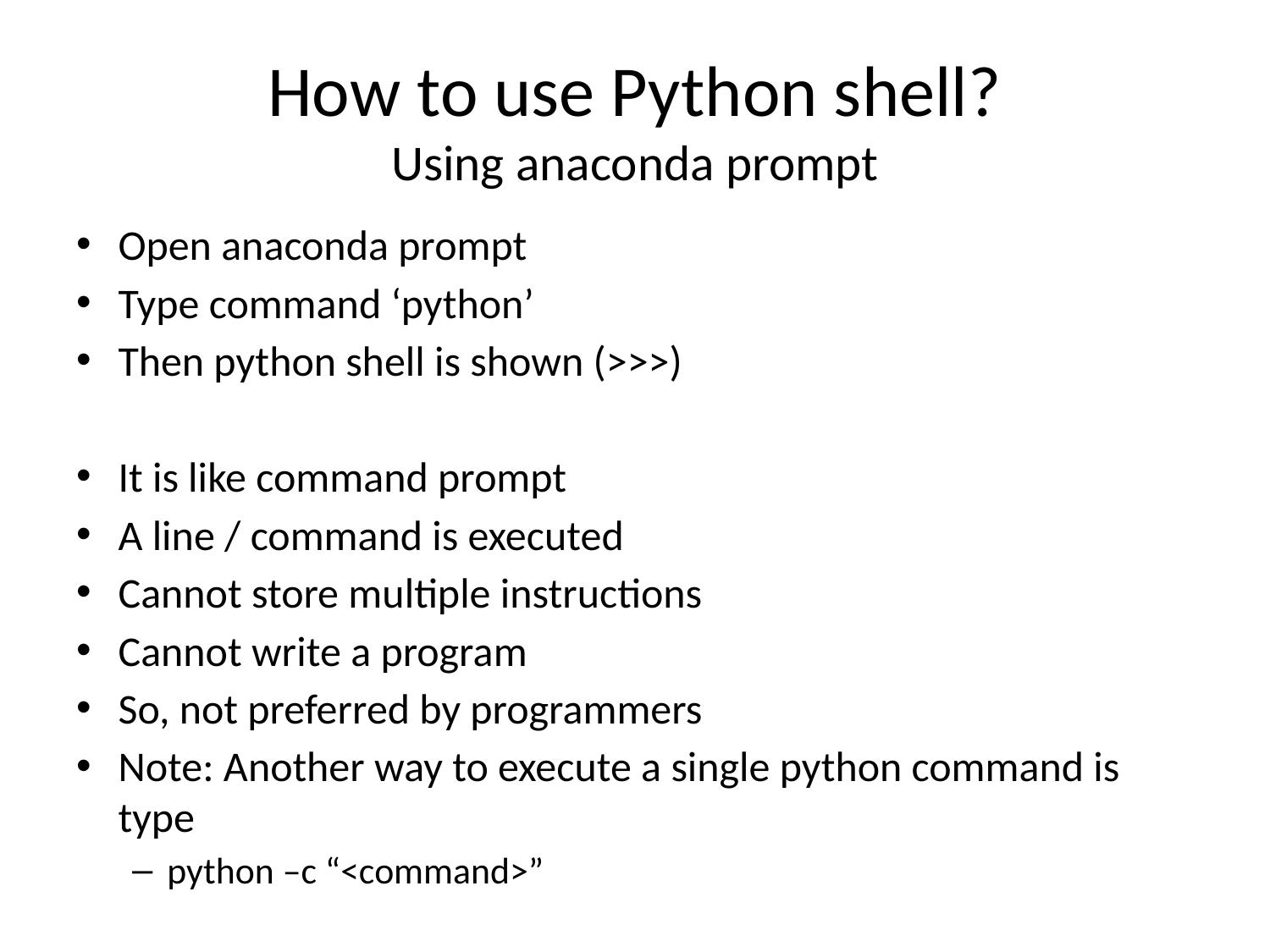

# How to use Python shell? Using anaconda prompt
Open anaconda prompt
Type command ‘python’
Then python shell is shown (>>>)

It is like command prompt
A line / command is executed
Cannot store multiple instructions
Cannot write a program
So, not preferred by programmers
Note: Another way to execute a single python command is type
python –c “<command>”